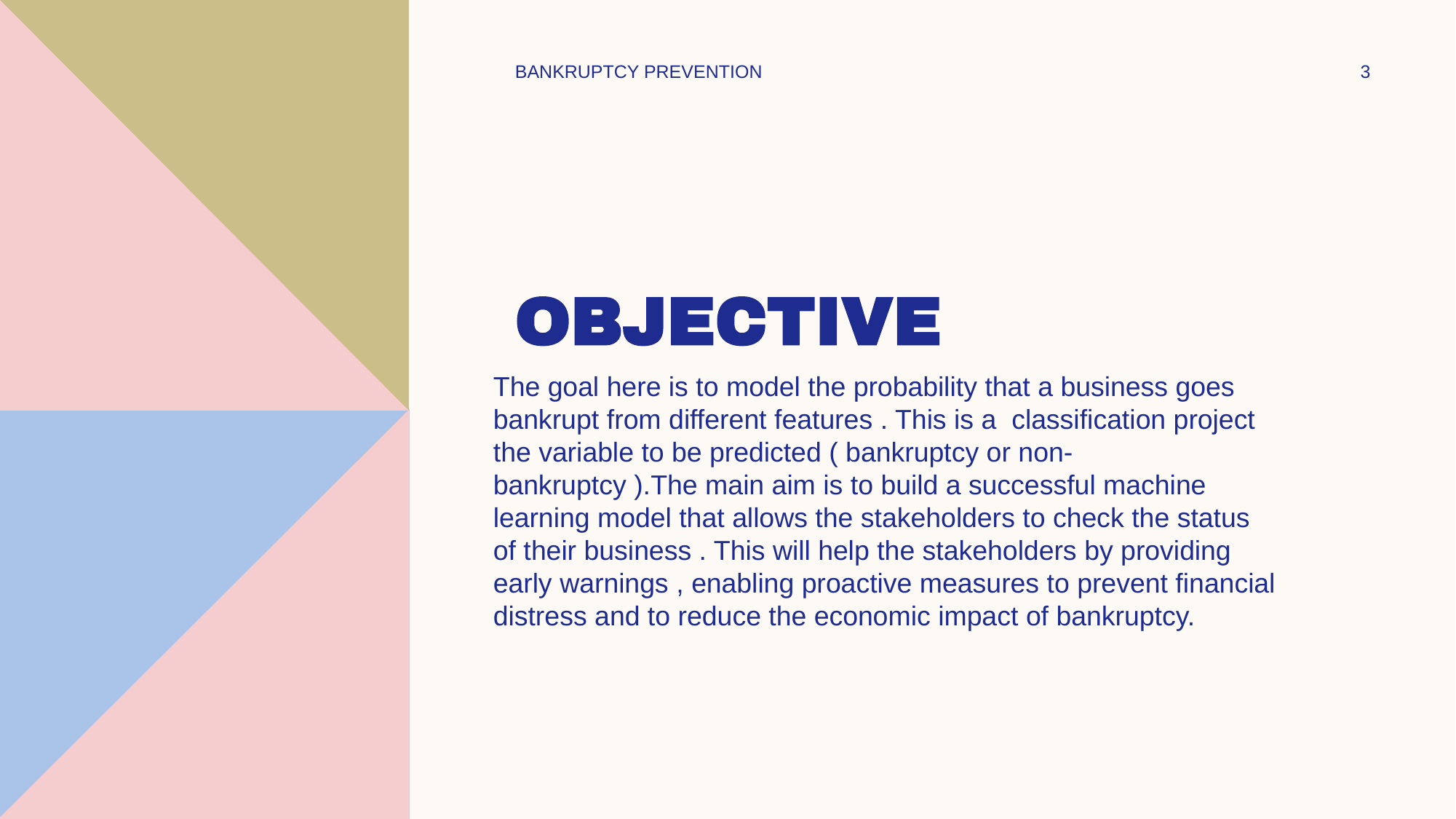

BANKRUPTCY PREVENTION
3
# OBJECTIVE
The goal here is to model the probability that a business goes bankrupt from different features . This is a  classification project the variable to be predicted ( bankruptcy or non- bankruptcy ).The main aim is to build a successful machine learning model that allows the stakeholders to check the status of their business . This will help the stakeholders by providing early warnings , enabling proactive measures to prevent financial distress and to reduce the economic impact of bankruptcy.